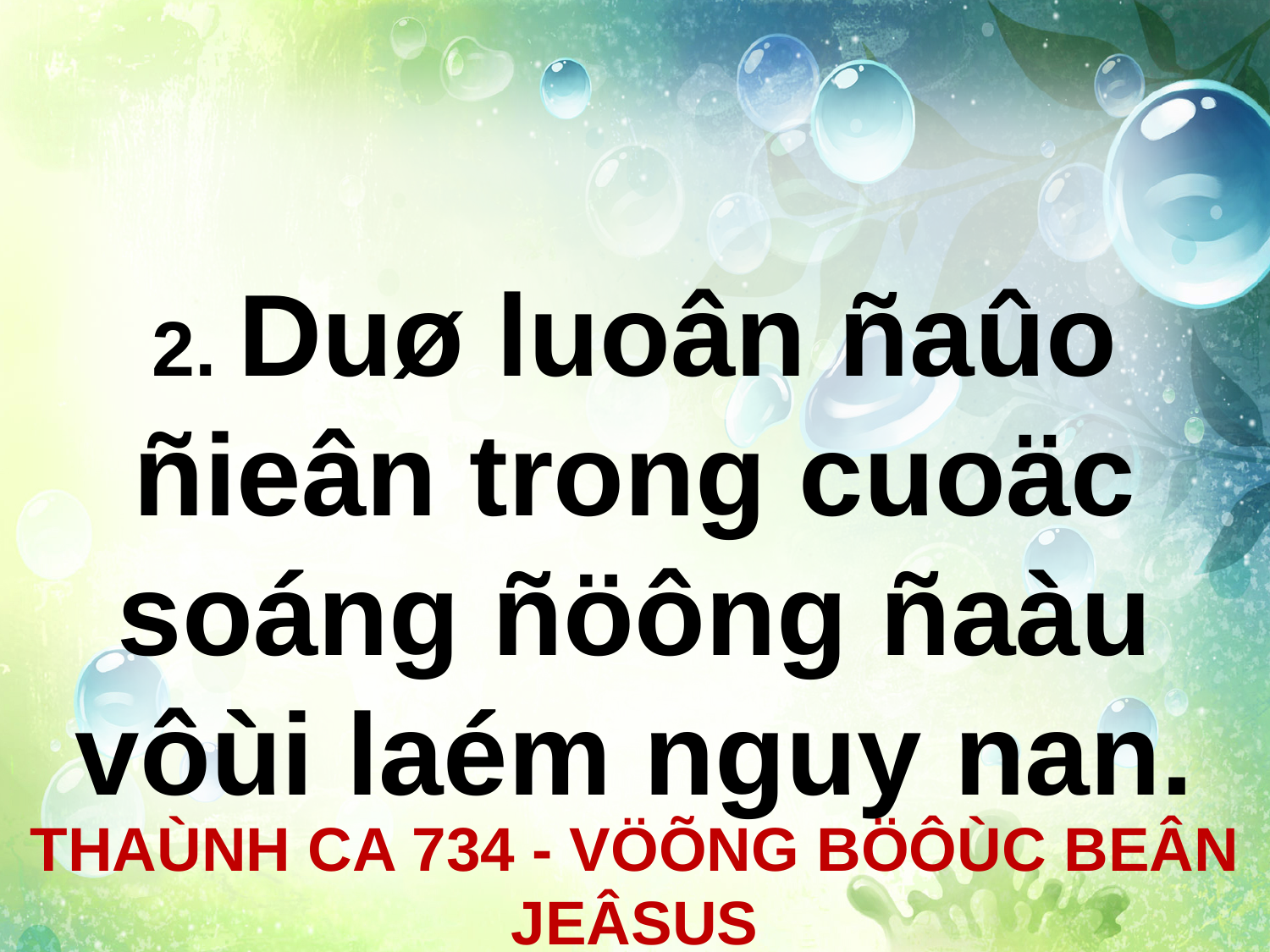

2. Duø luoân ñaûo ñieân trong cuoäc soáng ñöông ñaàu vôùi laém nguy nan.
THAÙNH CA 734 - VÖÕNG BÖÔÙC BEÂN JEÂSUS